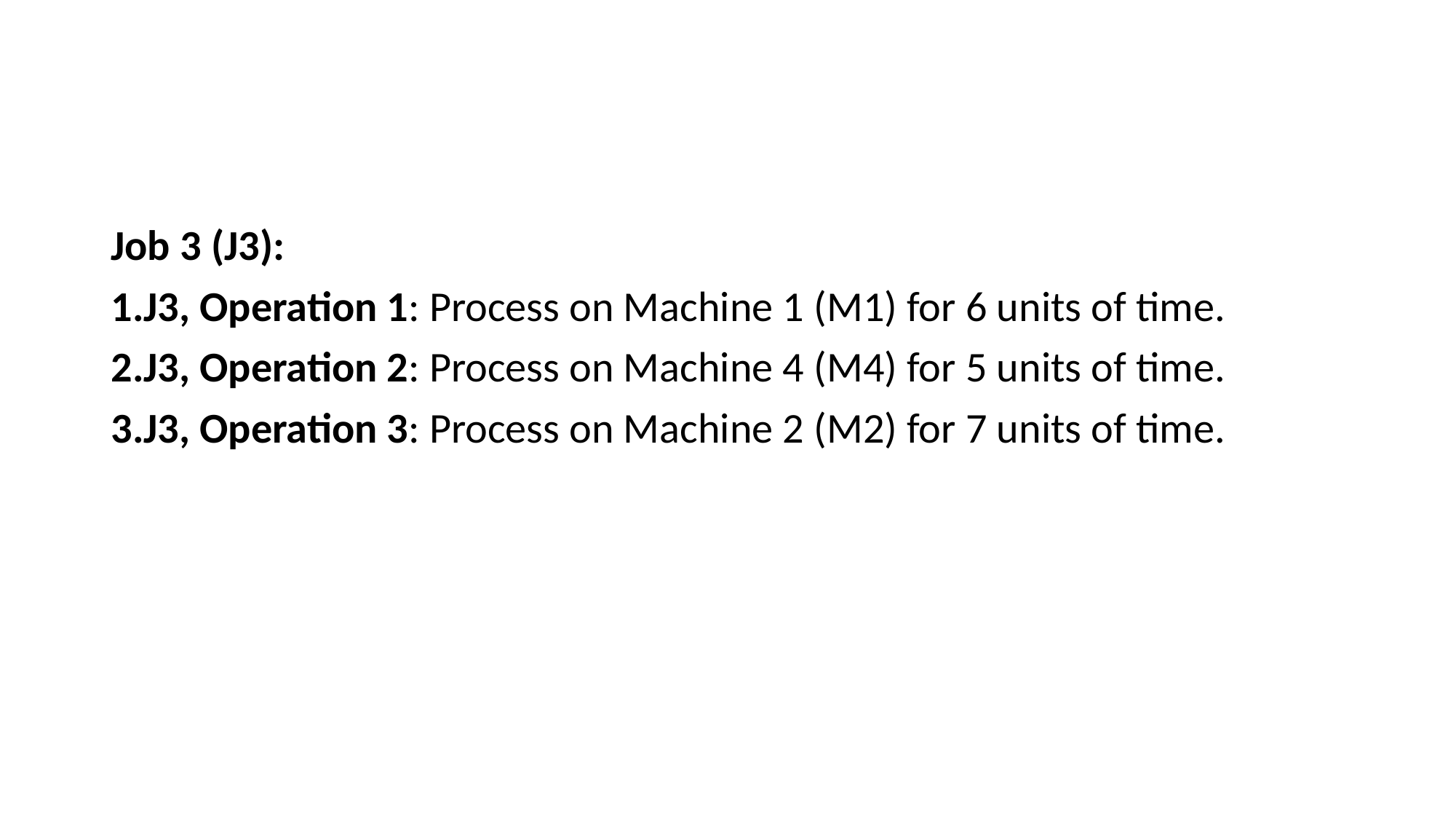

Job 3 (J3):
J3, Operation 1: Process on Machine 1 (M1) for 6 units of time.
J3, Operation 2: Process on Machine 4 (M4) for 5 units of time.
J3, Operation 3: Process on Machine 2 (M2) for 7 units of time.